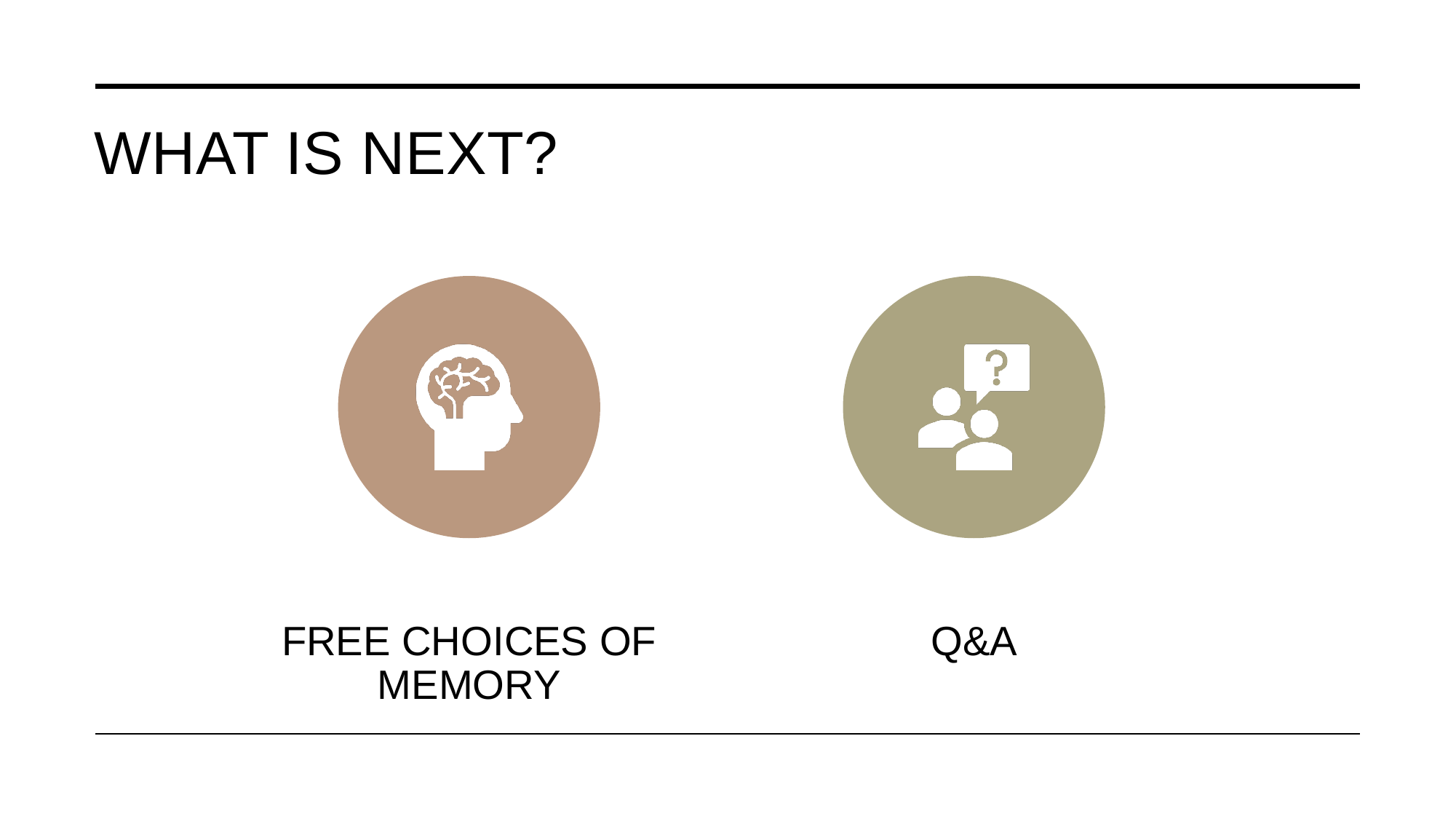

# What is next?
Free choices of memory
Q&A
24